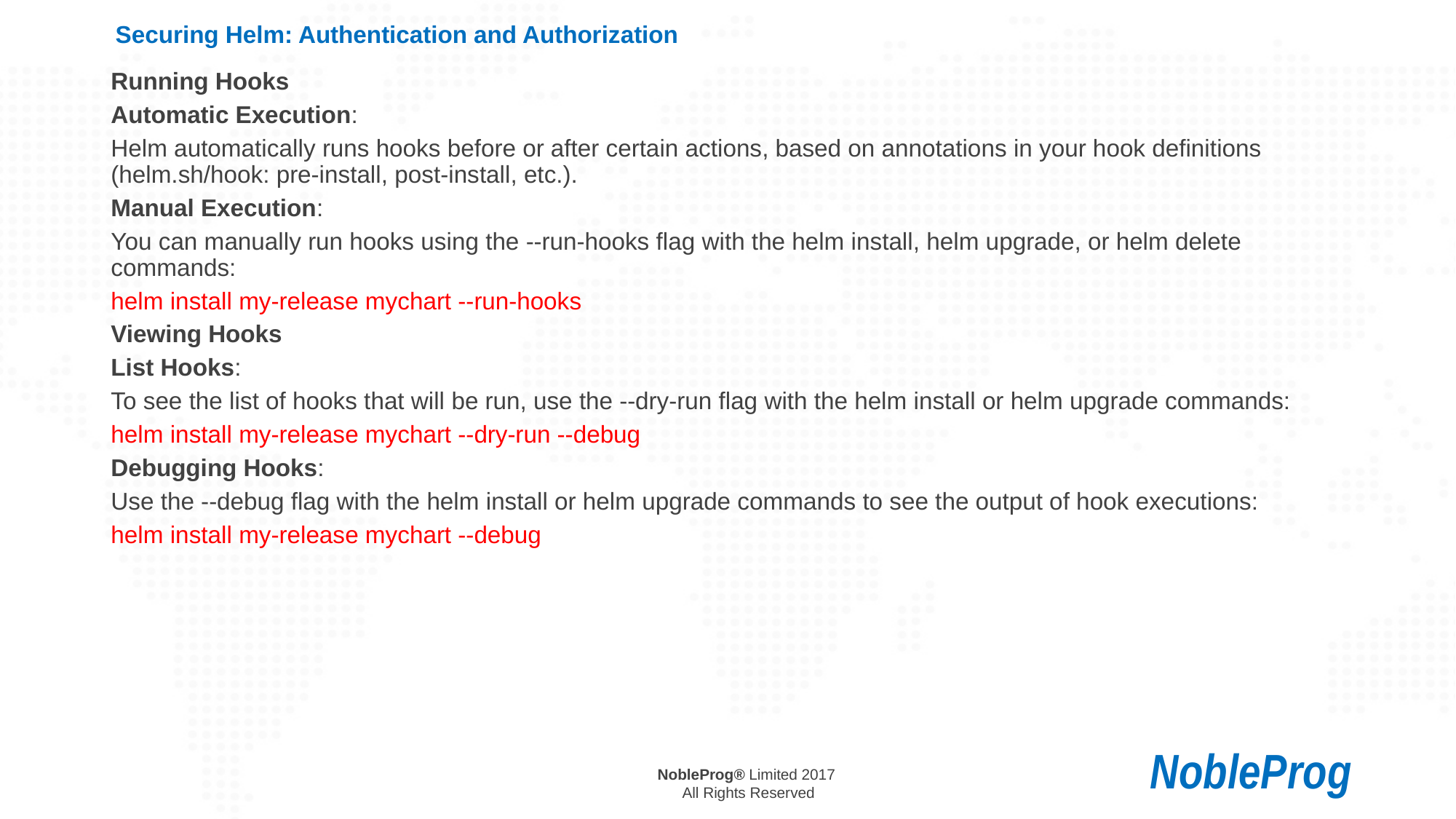

# Securing Helm: Authentication and Authorization
Running Hooks
Automatic Execution:
Helm automatically runs hooks before or after certain actions, based on annotations in your hook definitions (helm.sh/hook: pre-install, post-install, etc.).
Manual Execution:
You can manually run hooks using the --run-hooks flag with the helm install, helm upgrade, or helm delete commands:
helm install my-release mychart --run-hooks
Viewing Hooks
List Hooks:
To see the list of hooks that will be run, use the --dry-run flag with the helm install or helm upgrade commands:
helm install my-release mychart --dry-run --debug
Debugging Hooks:
Use the --debug flag with the helm install or helm upgrade commands to see the output of hook executions:
helm install my-release mychart --debug